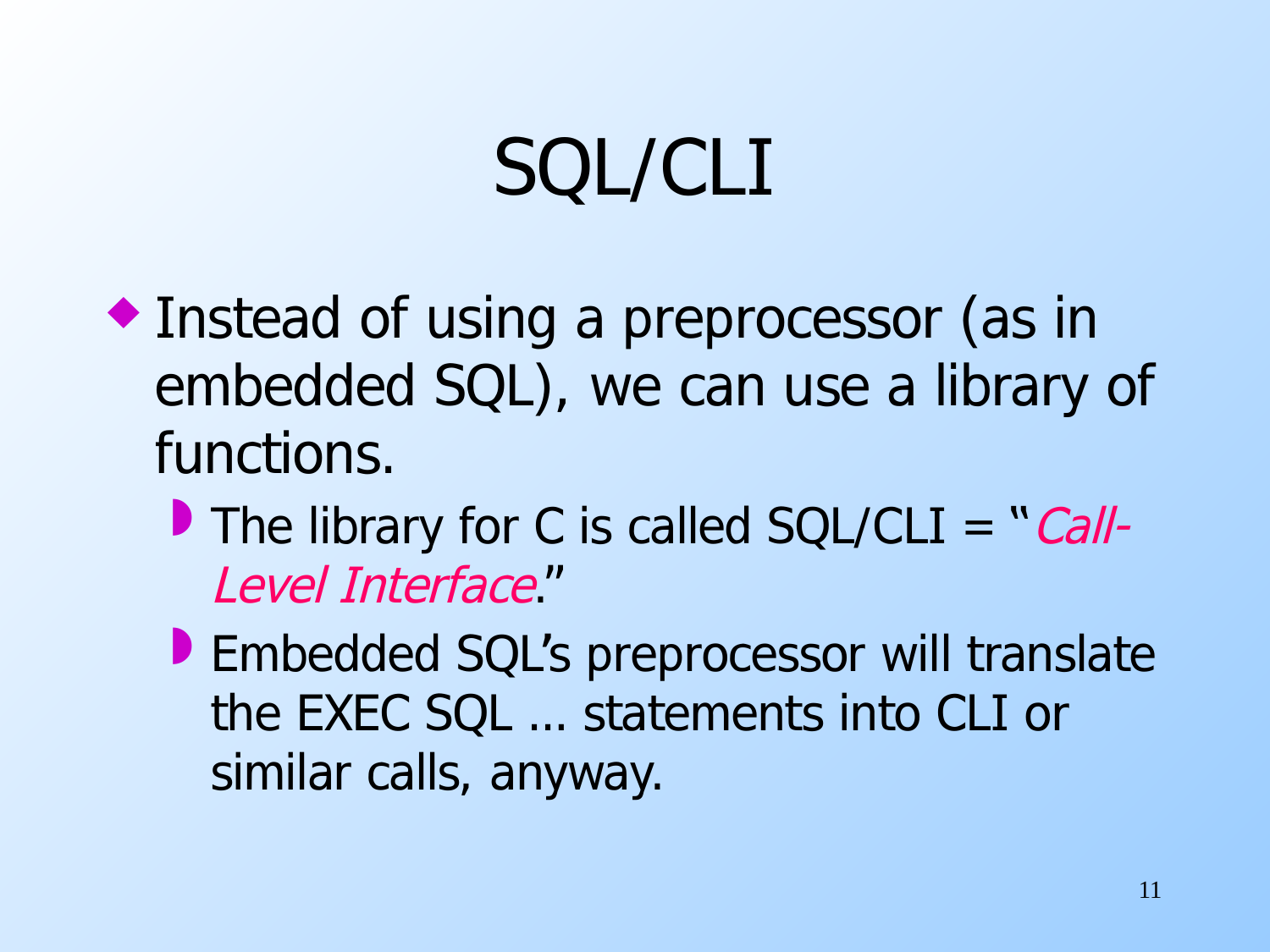

# SQL/CLI
Instead of using a preprocessor (as in embedded SQL), we can use a library of functions.
The library for C is called SQL/CLI = “Call-Level Interface.”
Embedded SQL’s preprocessor will translate the EXEC SQL … statements into CLI or similar calls, anyway.
11